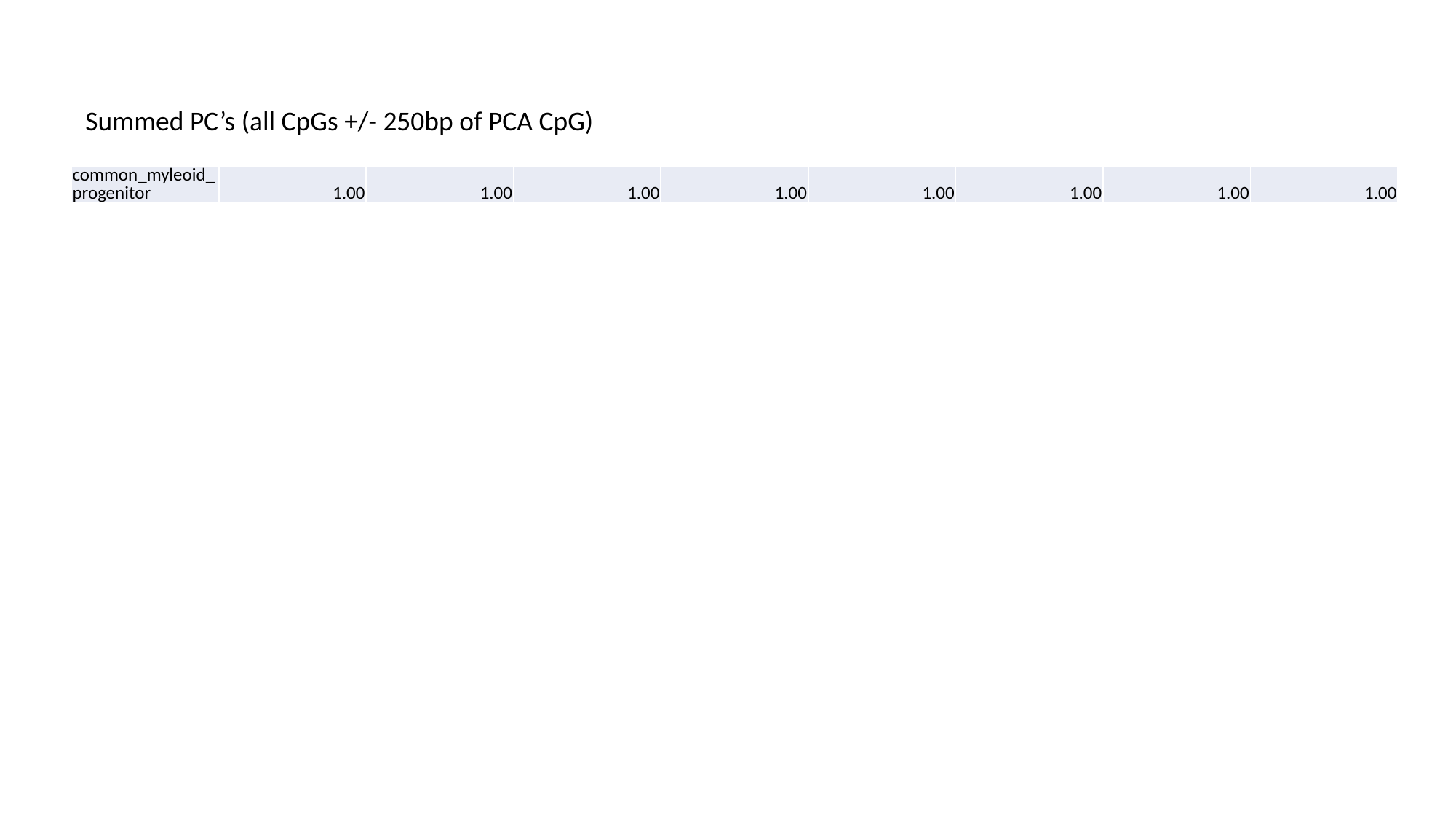

Summed PC’s (all CpGs +/- 250bp of PCA CpG)
| common\_myleoid\_progenitor | 1.00 | 1.00 | 1.00 | 1.00 | 1.00 | 1.00 | 1.00 | 1.00 |
| --- | --- | --- | --- | --- | --- | --- | --- | --- |